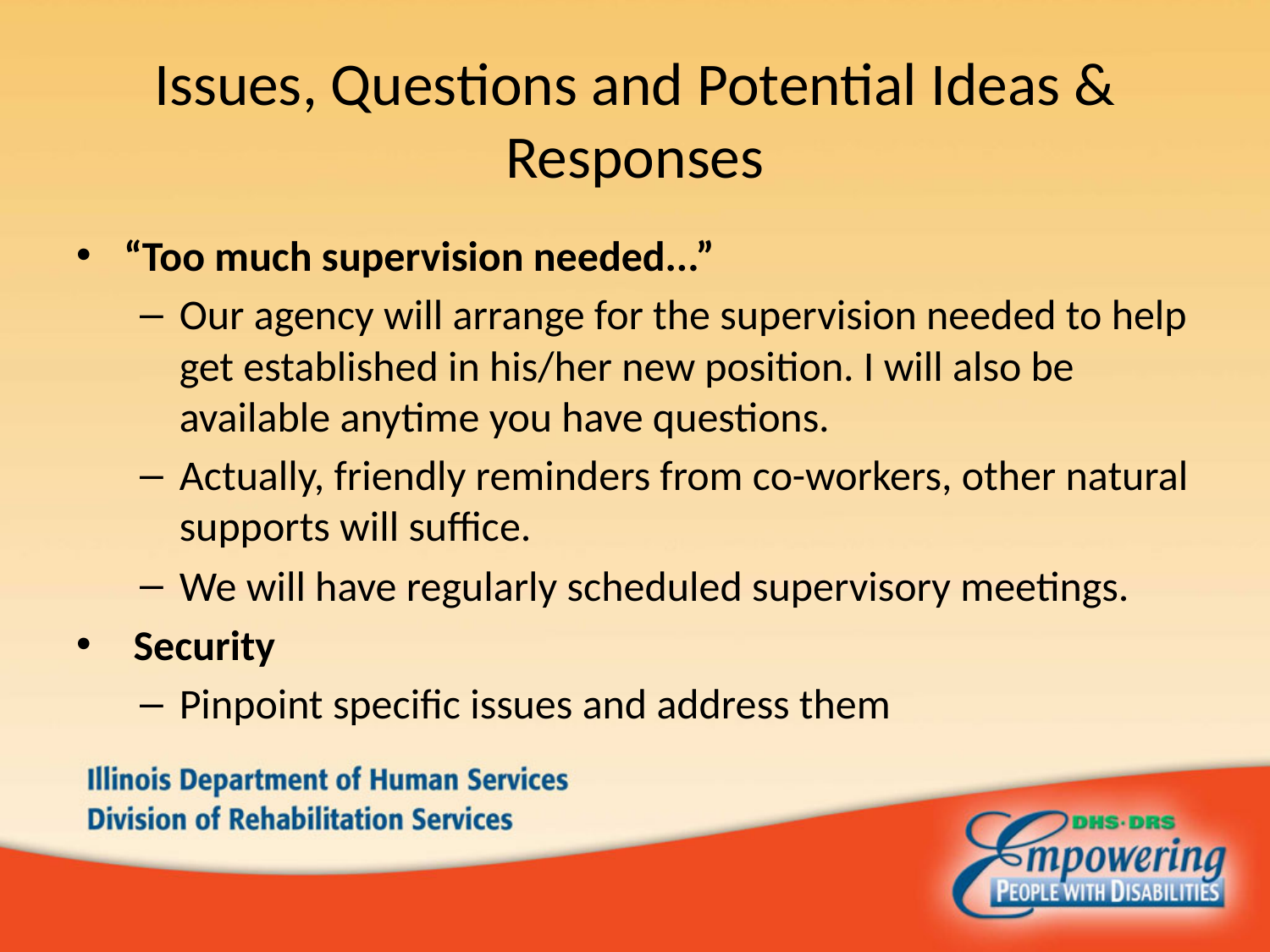

# Issues, Questions and Potential Ideas & Responses
“Too much supervision needed...”
Our agency will arrange for the supervision needed to help get established in his/her new position. I will also be available anytime you have questions.
Actually, friendly reminders from co-workers, other natural supports will suffice.
We will have regularly scheduled supervisory meetings.
 Security
Pinpoint specific issues and address them